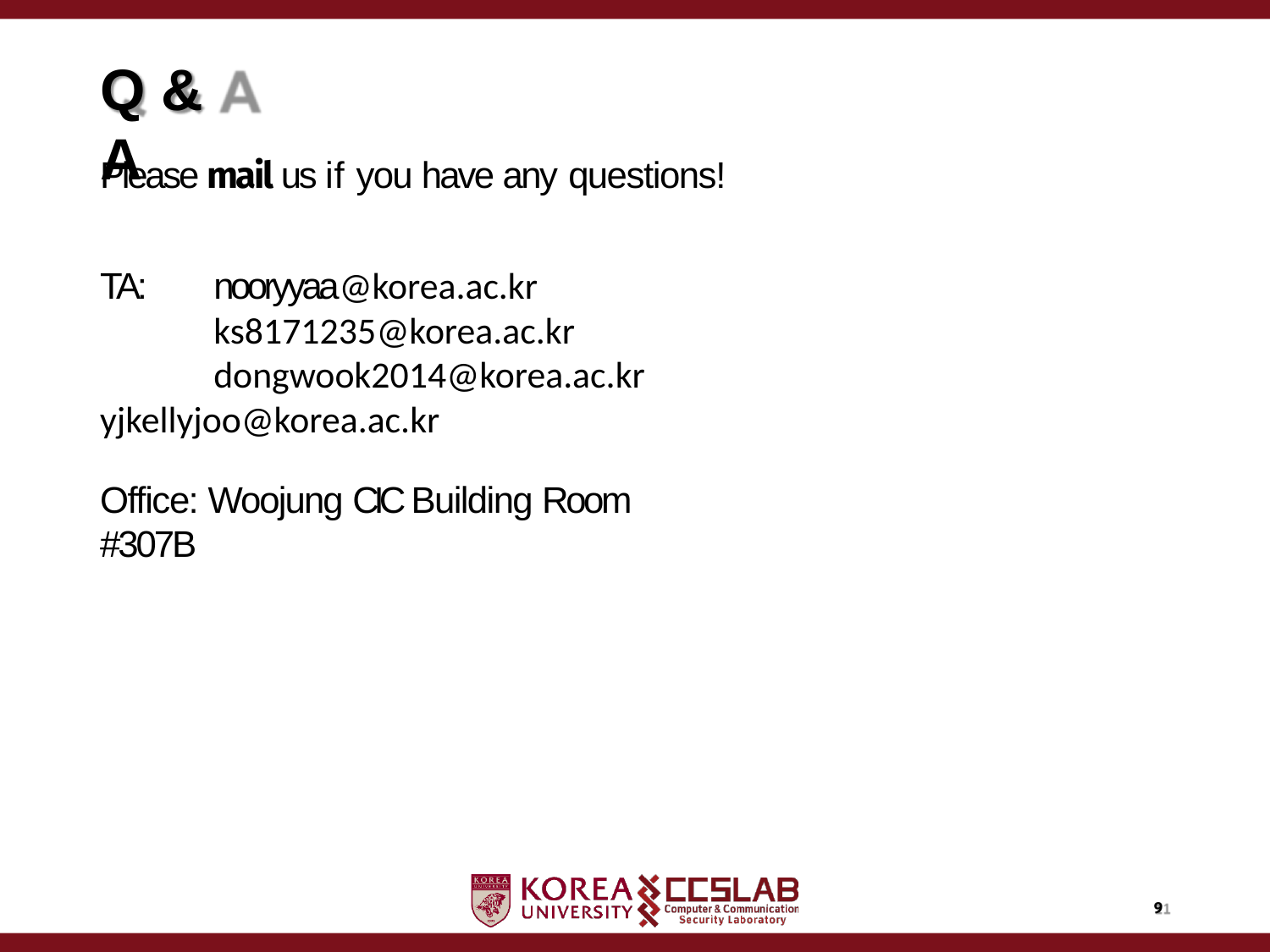

# Q & A
Please mail us if you have any questions!

TA:	nooryyaa@korea.ac.kr
	ks8171235@korea.ac.kr
	dongwook2014@korea.ac.kr	yjkellyjoo@korea.ac.kr

Office: Woojung CIC Building Room #307B

9